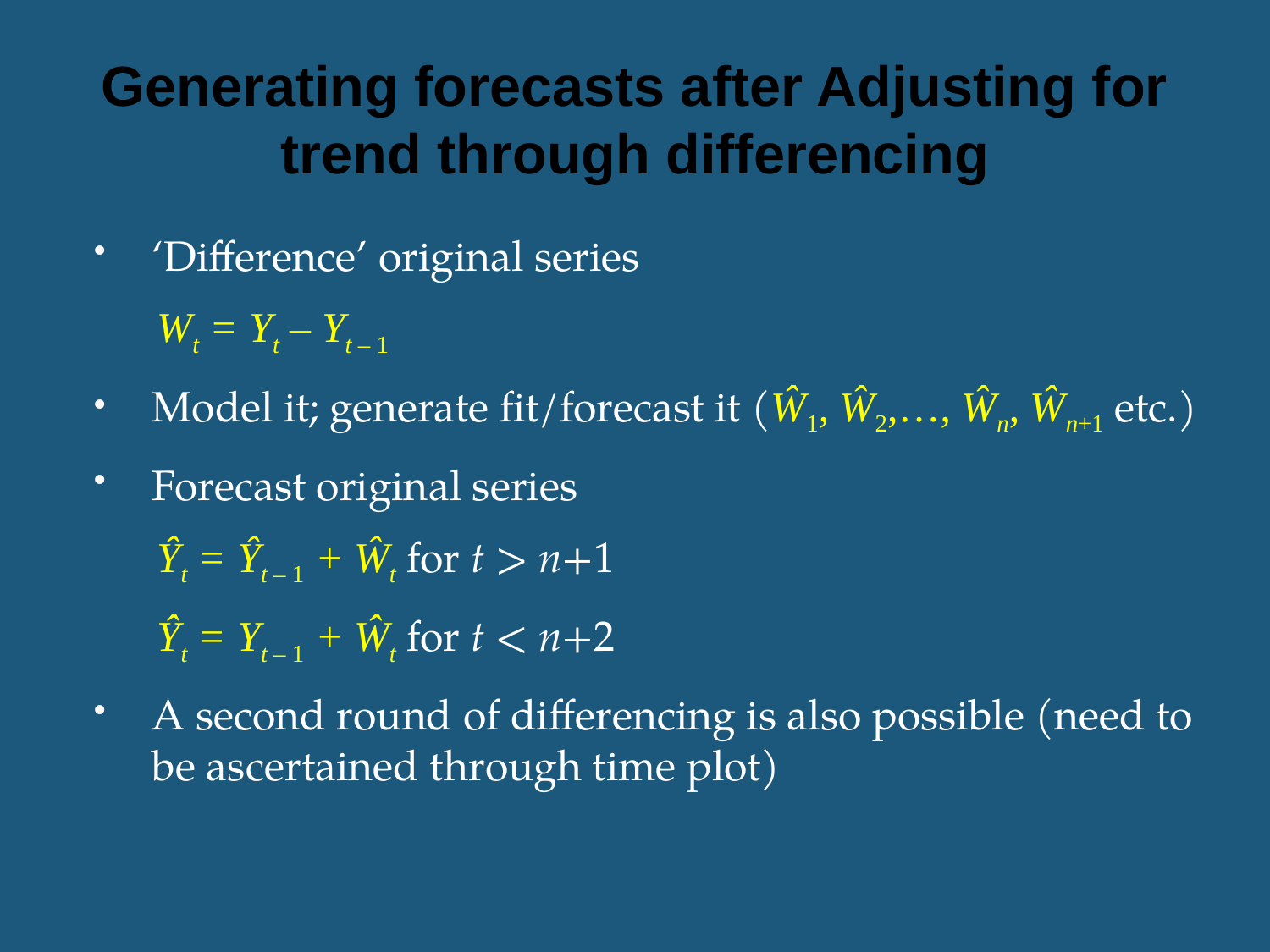

# Generating forecasts after Adjusting for trend through differencing
‘Difference’ original series
Wt = Yt – Yt – 1
Model it; generate fit/forecast it (Ŵ1, Ŵ2,…, Ŵn, Ŵn+1 etc.)
Forecast original series
Ŷt = Ŷt – 1 + Ŵt for t > n+1
Ŷt = Yt – 1 + Ŵt for t < n+2
A second round of differencing is also possible (need to be ascertained through time plot)